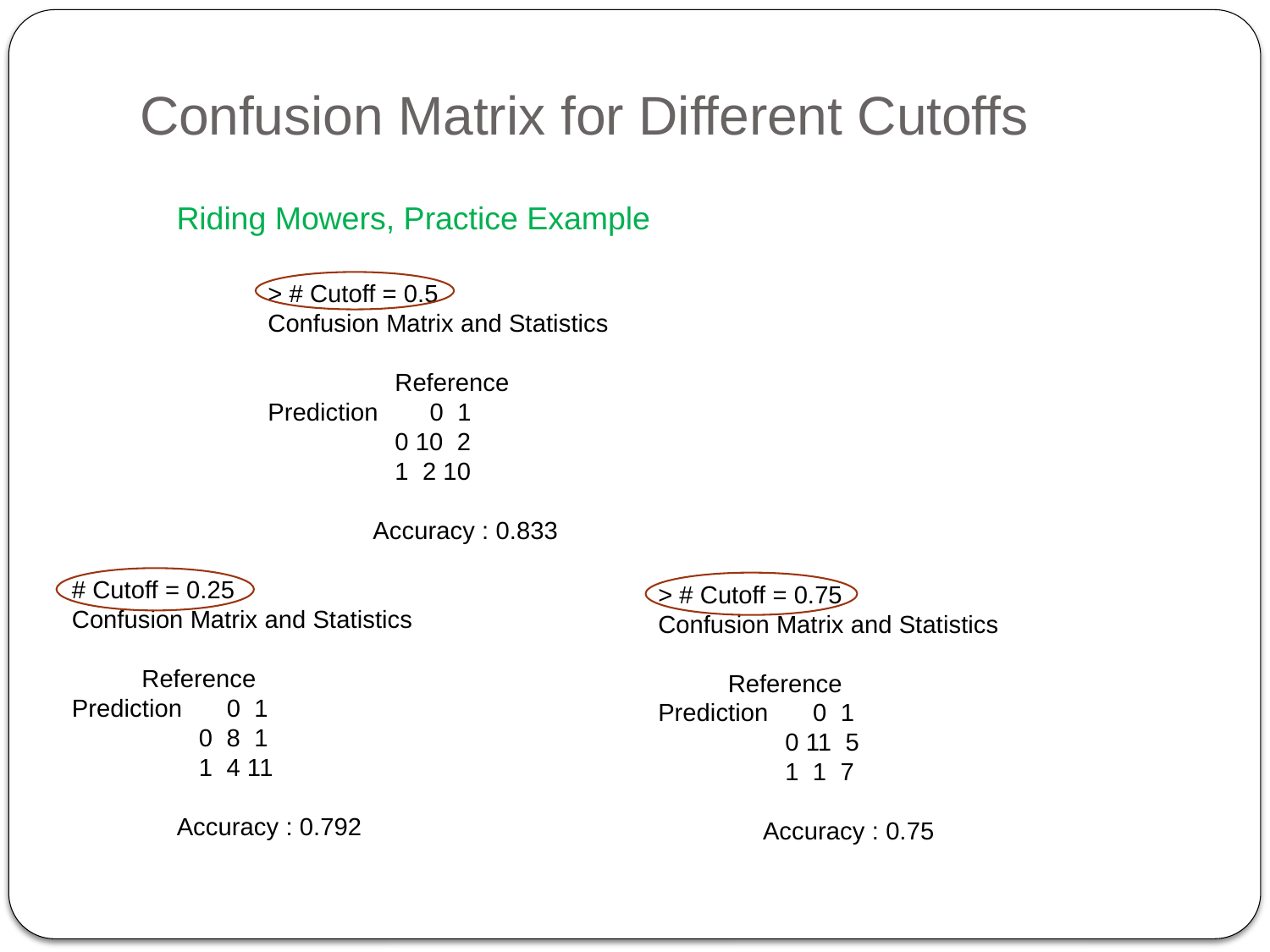

# Confusion Matrix for Different Cutoffs
Riding Mowers, Practice Example
> # Cutoff = 0.5
Confusion Matrix and Statistics

          	Reference
Prediction  	     0  1
         	0 10  2
         	1  2 10

               Accuracy : 0.833

# Cutoff = 0.25
Confusion Matrix and Statistics

          Reference
Prediction  	    0  1
         	0  8  1
         	1  4 11

               Accuracy : 0.792
> # Cutoff = 0.75
Confusion Matrix and Statistics

          Reference
Prediction  	    0  1
         	0 11  5
         	1  1  7

               Accuracy : 0.75